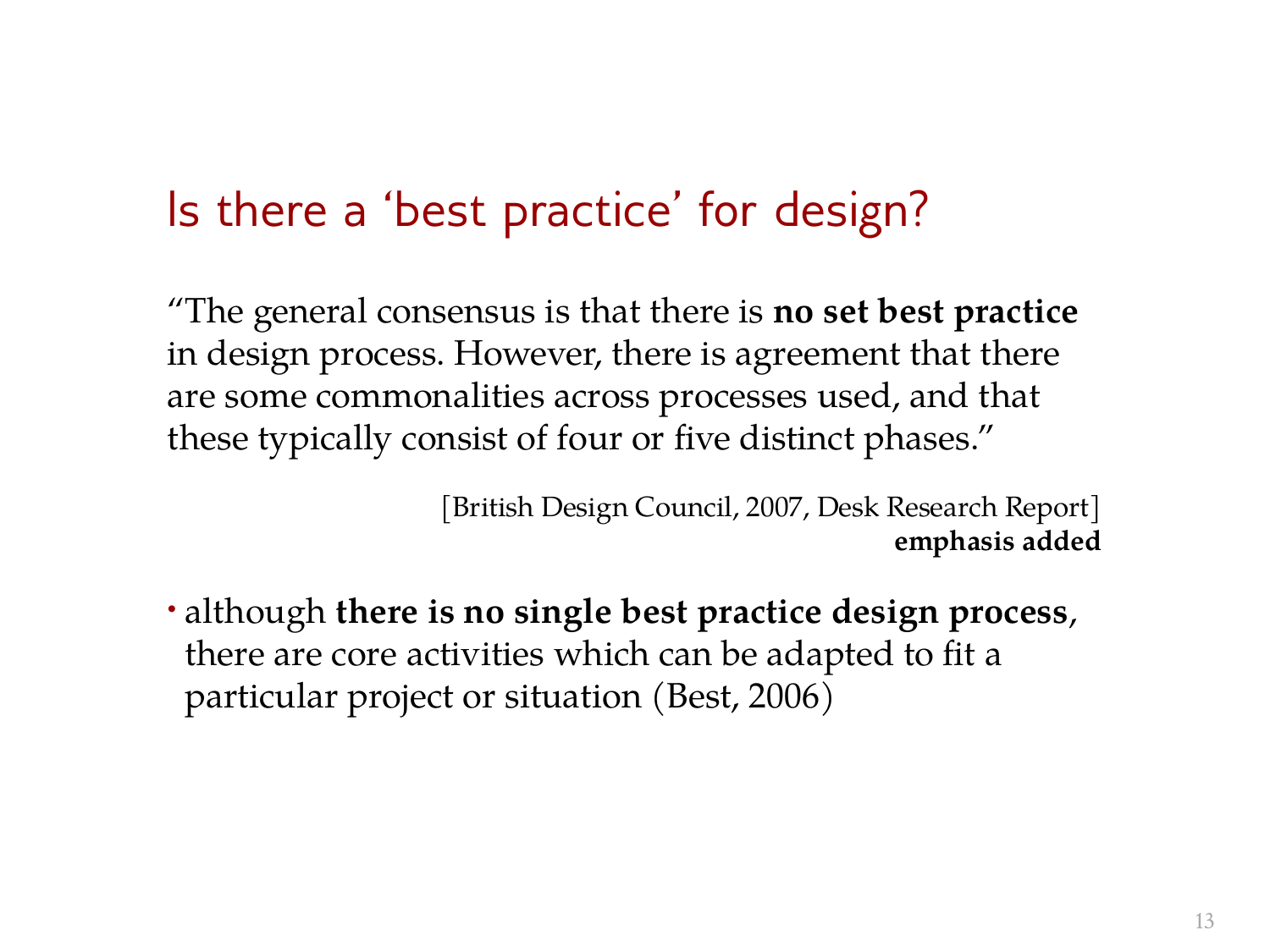

# Is there a ‘best practice’ for design?
“The general consensus is that there is no set best practice in design process. However, there is agreement that there are some commonalities across processes used, and that these typically consist of four or five distinct phases.”
[British Design Council, 2007, Desk Research Report]
emphasis added
although there is no single best practice design process, there are core activities which can be adapted to fit a particular project or situation (Best, 2006)
13